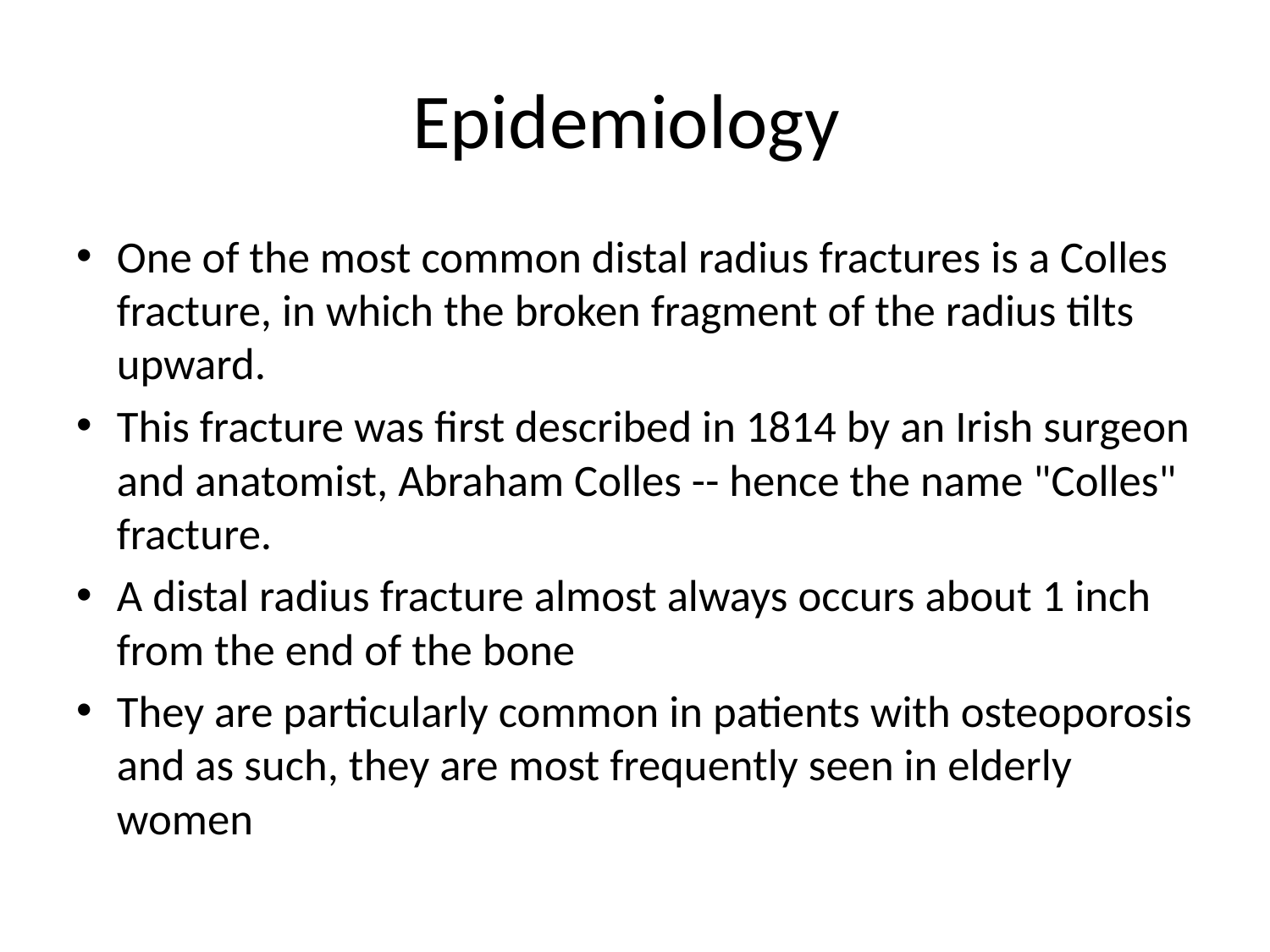

# Epidemiology
One of the most common distal radius fractures is a Colles fracture, in which the broken fragment of the radius tilts upward.
This fracture was first described in 1814 by an Irish surgeon and anatomist, Abraham Colles -- hence the name "Colles" fracture.
A distal radius fracture almost always occurs about 1 inch from the end of the bone
They are particularly common in patients with osteoporosis and as such, they are most frequently seen in elderly women